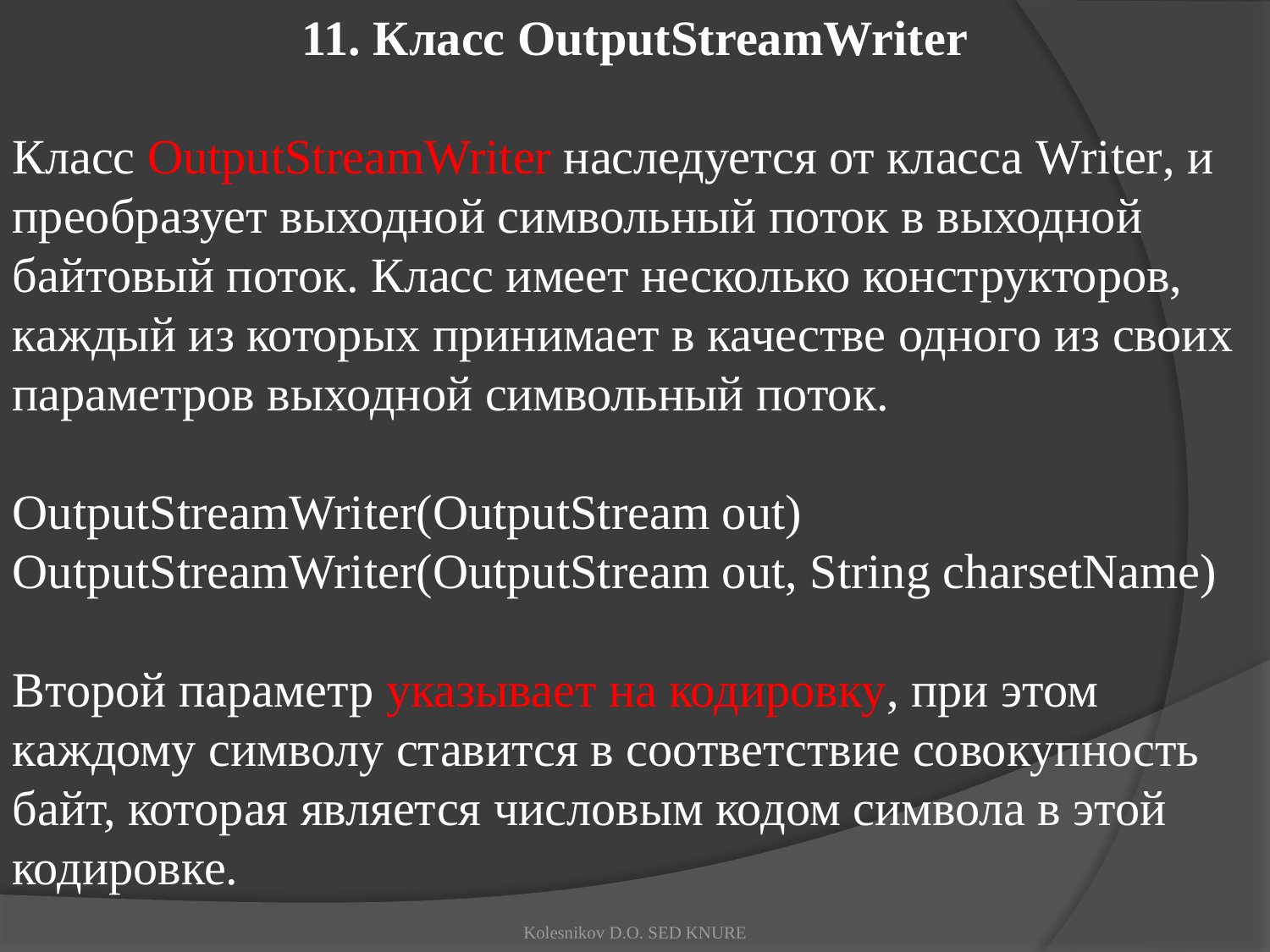

11. Класс OutputStreamWriter

Класс OutputStreamWriter наследуется от класса Writer, и преобразует выходной символьный поток в выходной байтовый поток. Класс имеет несколько конструкторов, каждый из которых принимает в качестве одного из своих параметров выходной символьный поток.

OutputStreamWriter(OutputStream out)
OutputStreamWriter(OutputStream out, String charsetName)

Второй параметр указывает на кодировку, при этом каждому символу ставится в соответствие совокупность байт, которая является числовым кодом символа в этой кодировке.
Kolesnikov D.O. SED KNURE